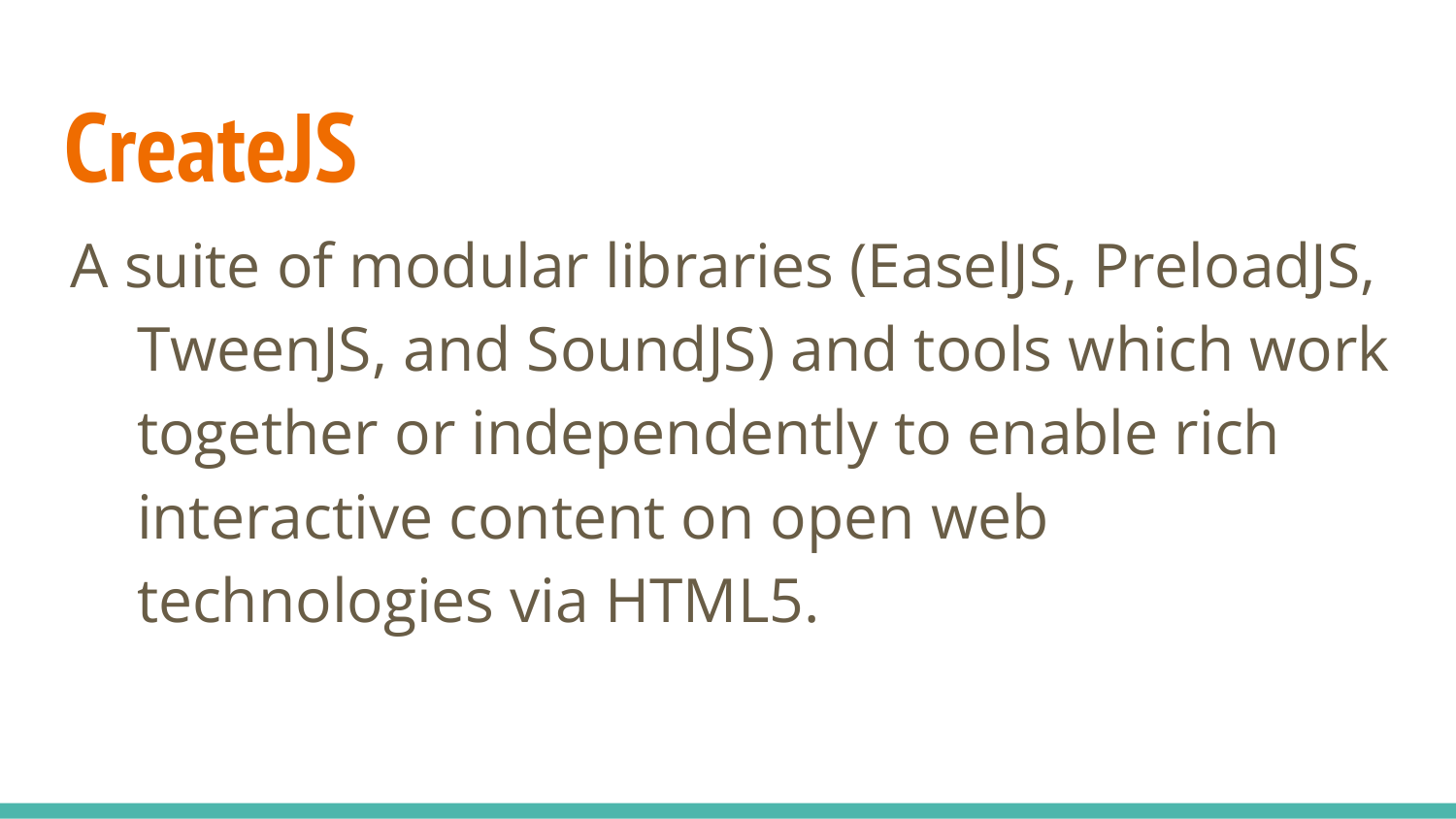

# CreateJS
A suite of modular libraries (EaselJS, PreloadJS, TweenJS, and SoundJS) and tools which work together or independently to enable rich interactive content on open web technologies via HTML5.